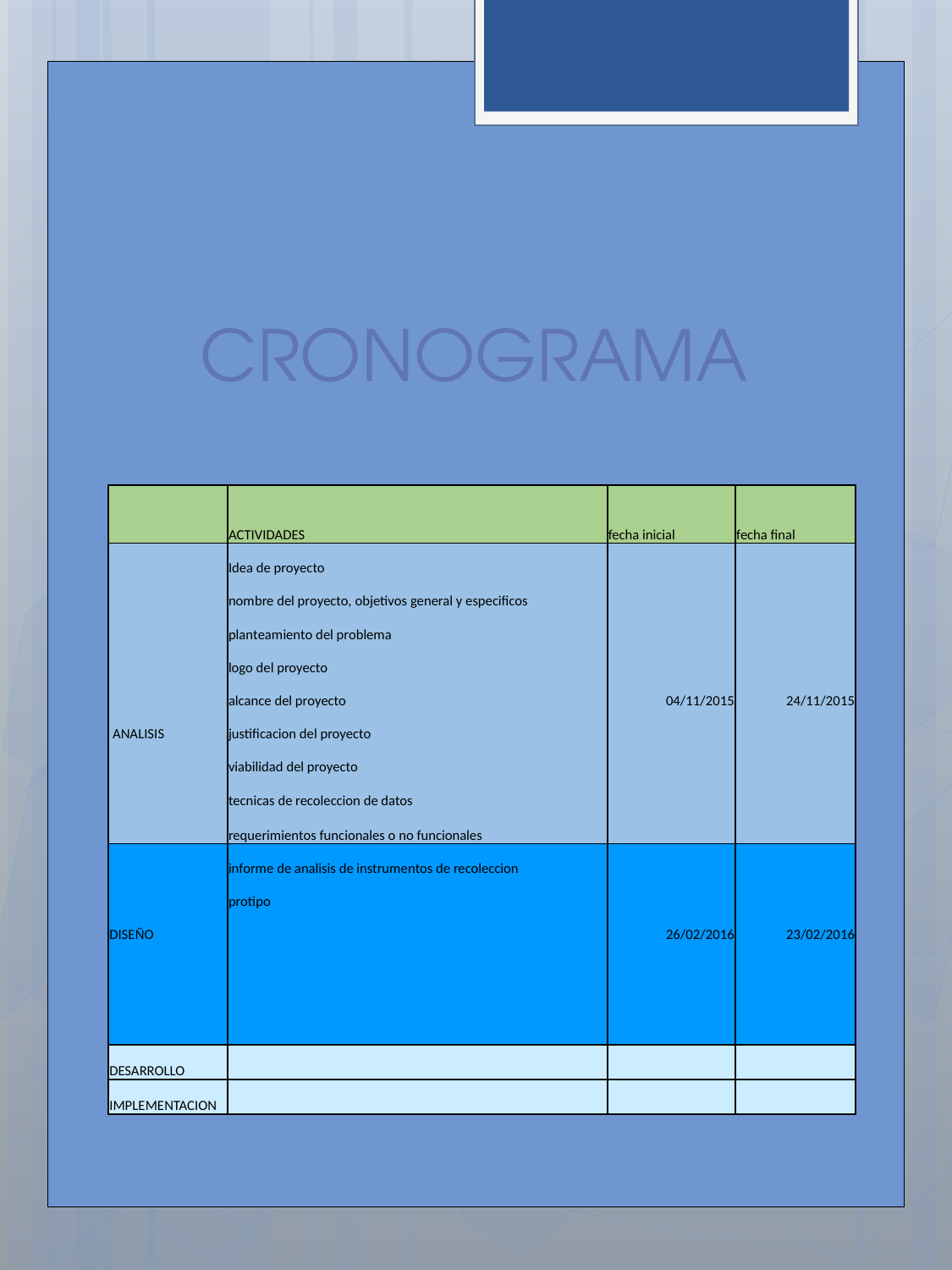

# CRONOGRAMA
|  | ACTIVIDADES | fecha inicial | fecha final |
| --- | --- | --- | --- |
|  | Idea de proyecto |  |  |
|  | nombre del proyecto, objetivos general y especificos |  |  |
|  | planteamiento del problema |  |  |
|  | logo del proyecto |  |  |
|  | alcance del proyecto | 04/11/2015 | 24/11/2015 |
| ANALISIS | justificacion del proyecto |  |  |
|  | viabilidad del proyecto |  |  |
|  | tecnicas de recoleccion de datos |  |  |
|  | requerimientos funcionales o no funcionales |  |  |
|  | informe de analisis de instrumentos de recoleccion |  |  |
|  | protipo |  |  |
| DISEÑO |  | 26/02/2016 | 23/02/2016 |
|  |  |  |  |
|  |  |  |  |
|  |  |  |  |
| DESARROLLO |  |  |  |
| IMPLEMENTACION |  |  |  |